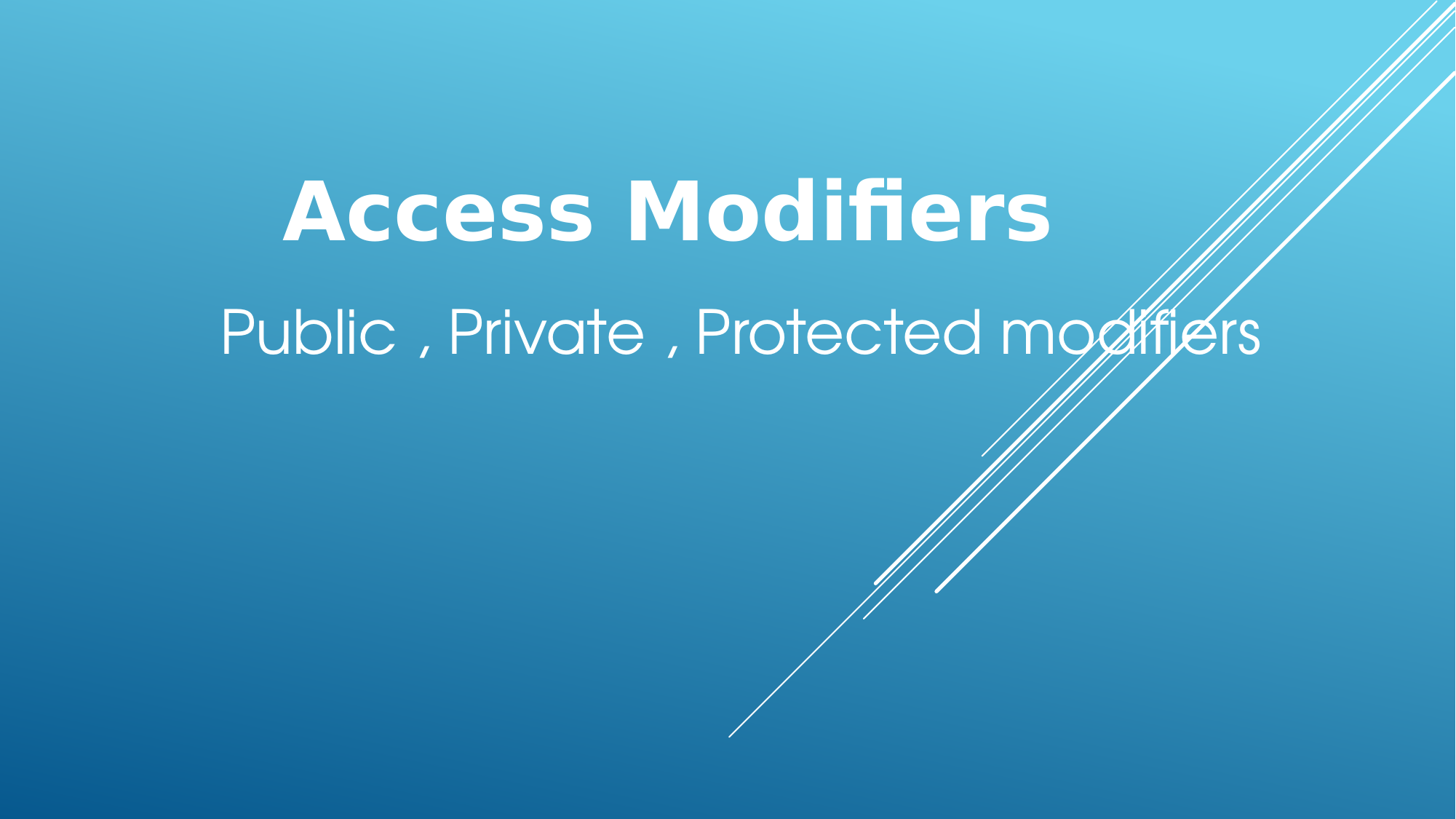

Access Modifiers
Public , Private , Protected modifiers